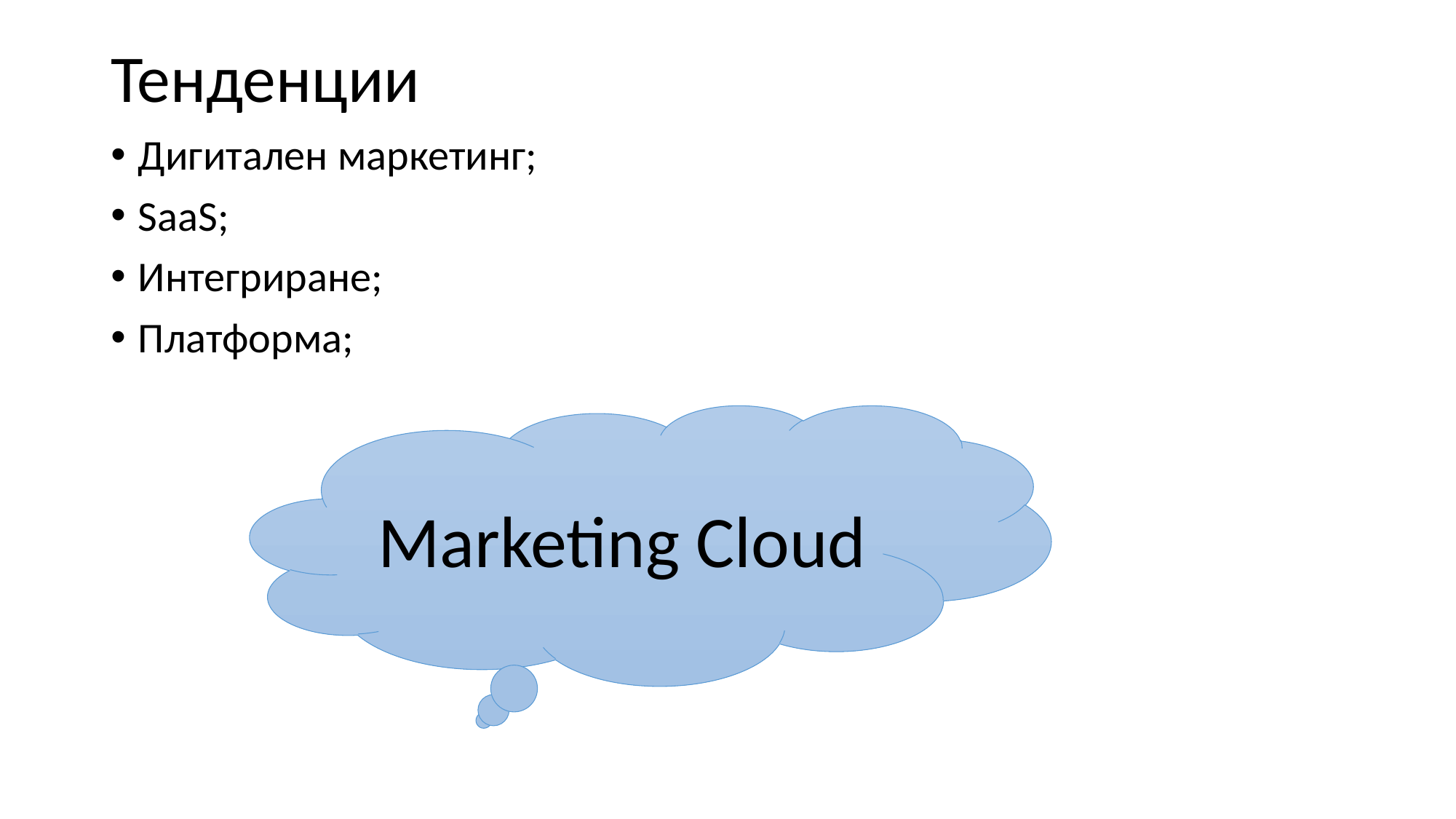

# Тенденции
Дигитален маркетинг;
SaaS;
Интегриране;
Платформа;

Marketing Cloud